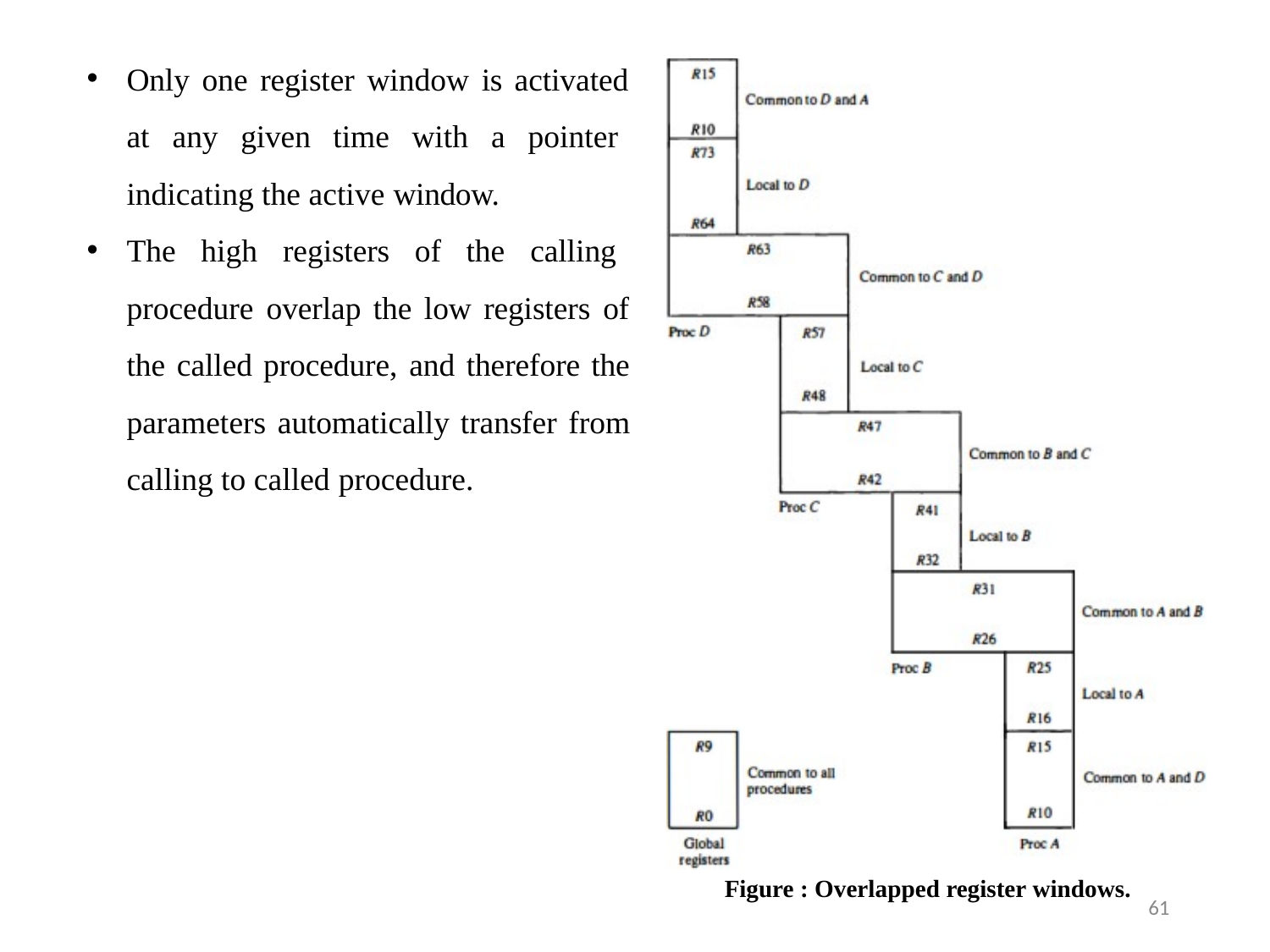

Only one register window is activated  at any given time with a pointer  indicating the active window.
The high registers of the calling  procedure overlap the low registers of  the called procedure, and therefore the  parameters automatically transfer from  calling to called procedure.

Figure : Overlapped register windows.
61